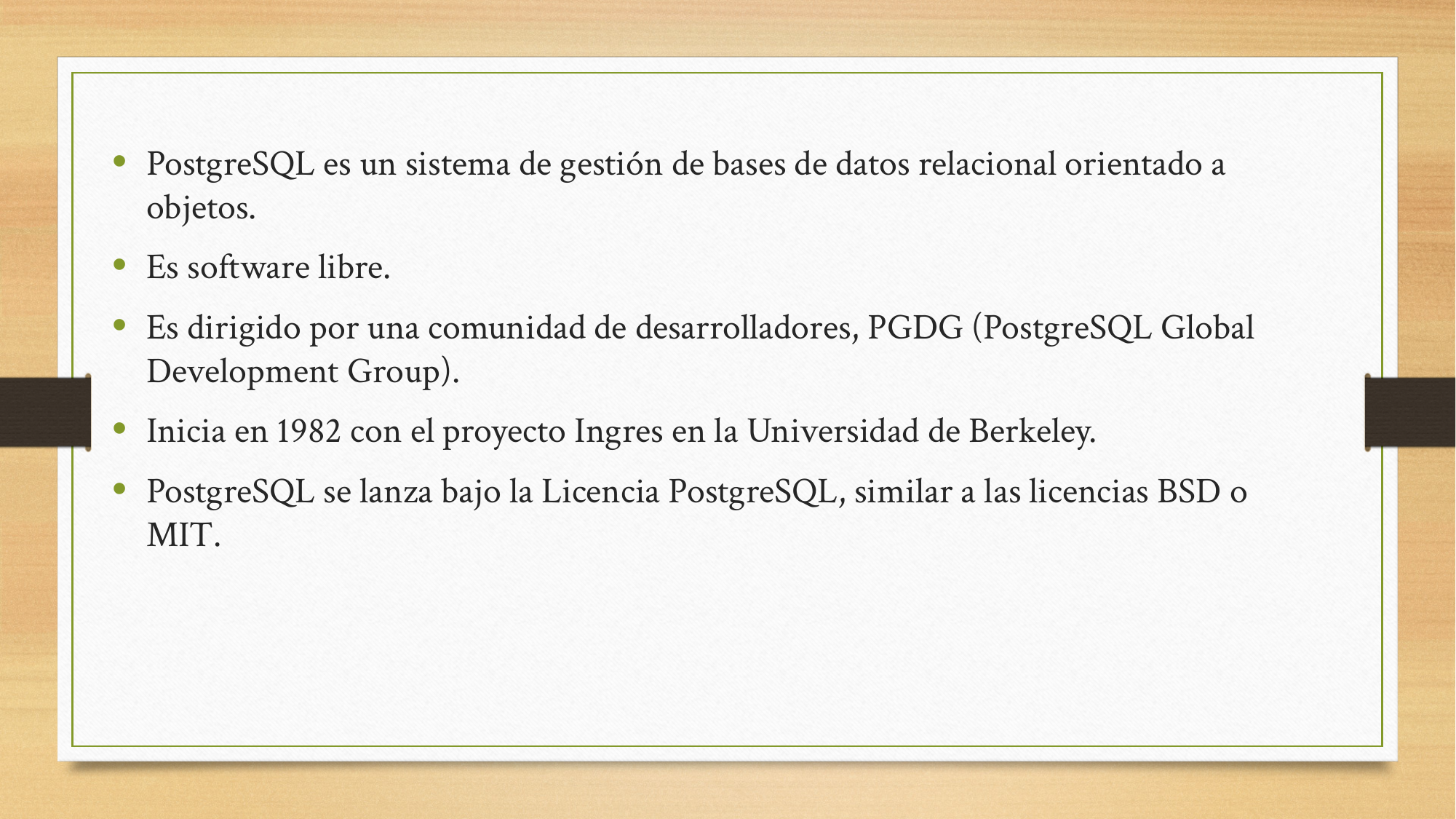

PostgreSQL es un sistema de gestión de bases de datos relacional orientado a objetos.
Es software libre.
Es dirigido por una comunidad de desarrolladores, PGDG (PostgreSQL Global Development Group).
Inicia en 1982 con el proyecto Ingres en la Universidad de Berkeley.
PostgreSQL se lanza bajo la Licencia PostgreSQL, similar a las licencias BSD o MIT.